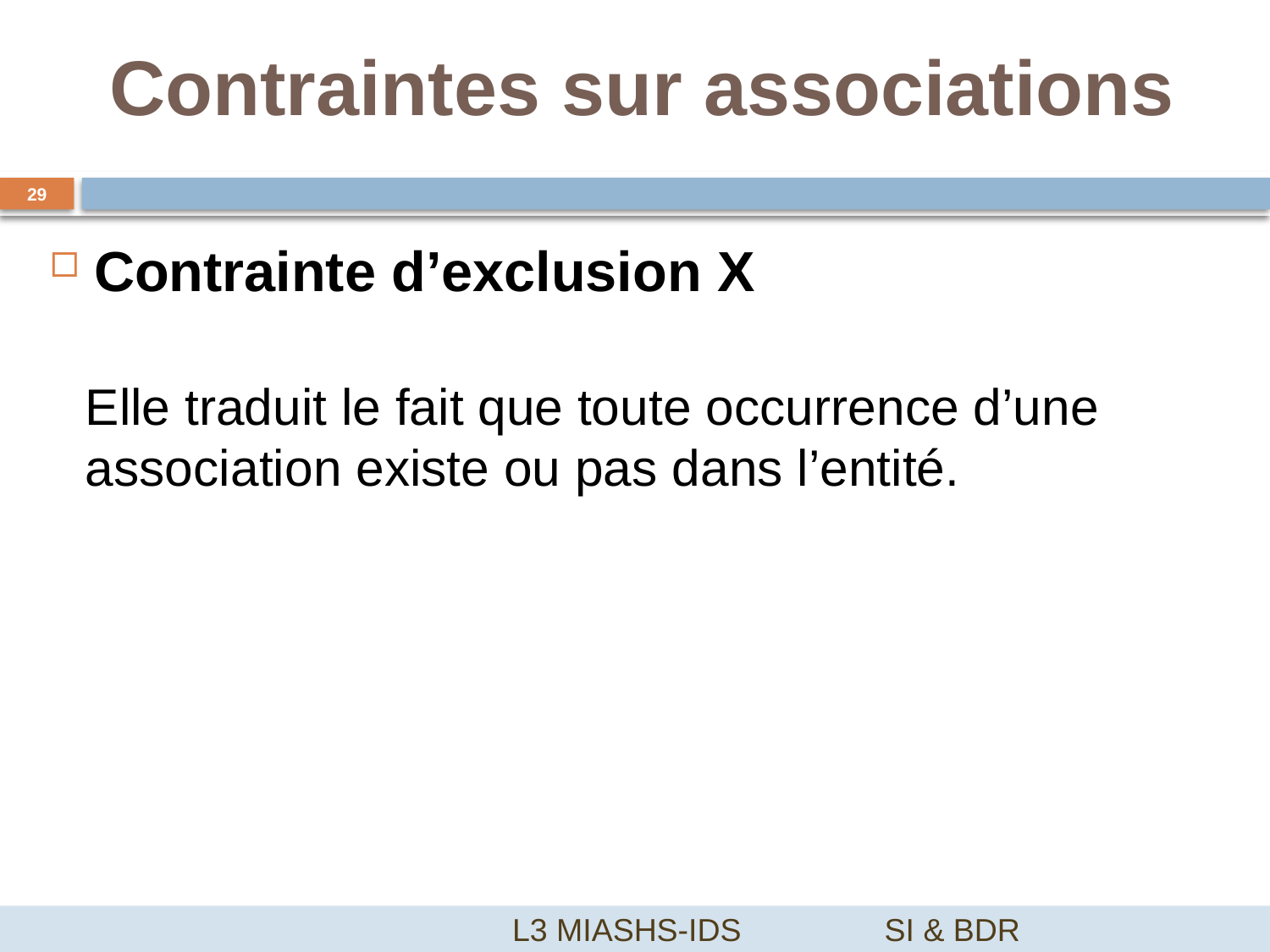

Contraintes sur associations
29
Contrainte d’exclusion X

Elle traduit le fait que toute occurrence d’une association existe ou pas dans l’entité.

		 L3 MIASHS-IDS		SI & BDR